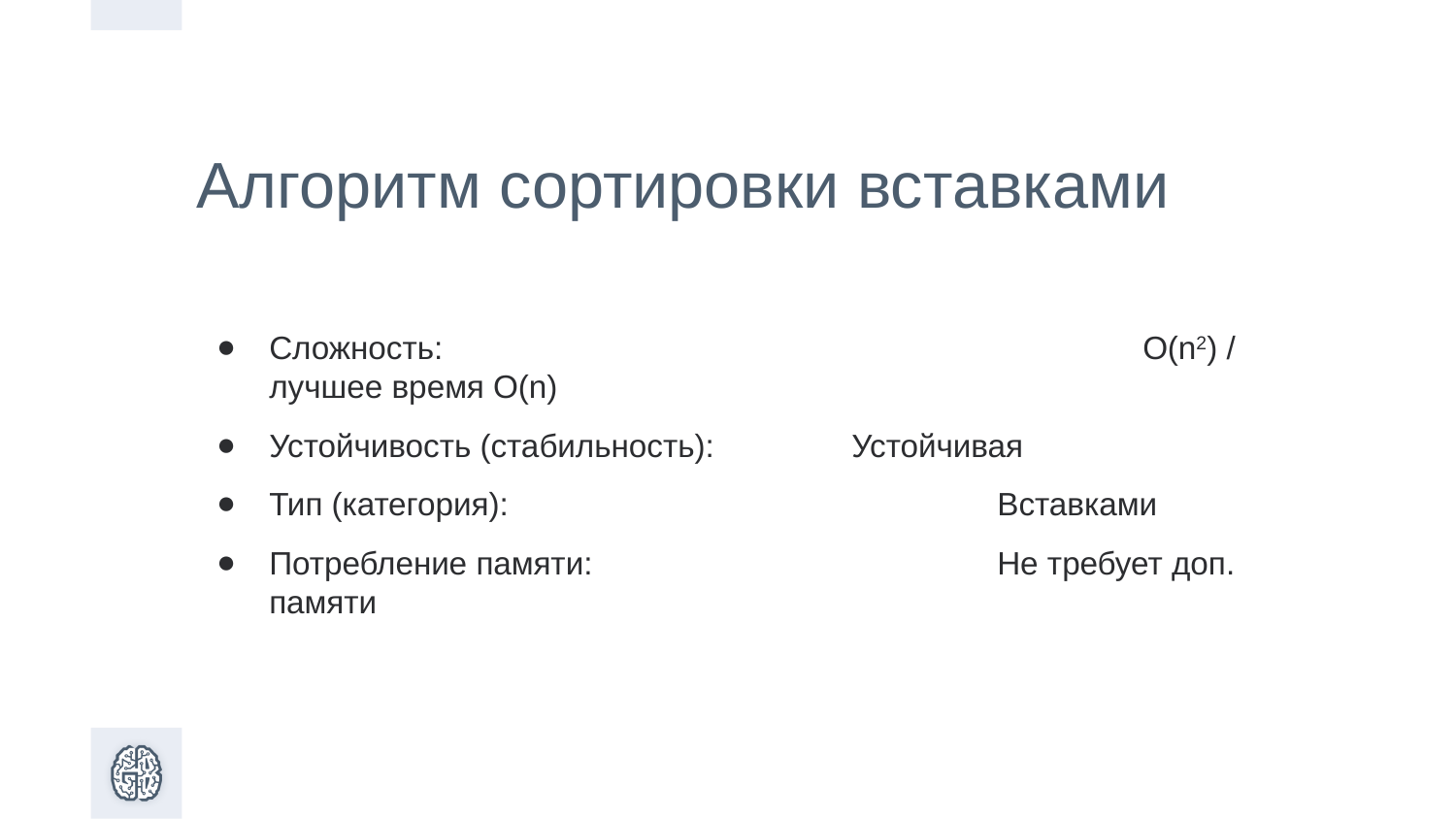

Алгоритм сортировки вставками
Сложность: 					O(n2) / лучшее время O(n)
Устойчивость (стабильность):	Устойчивая
Тип (категория):				Вставками
Потребление памяти:			Не требует доп. памяти